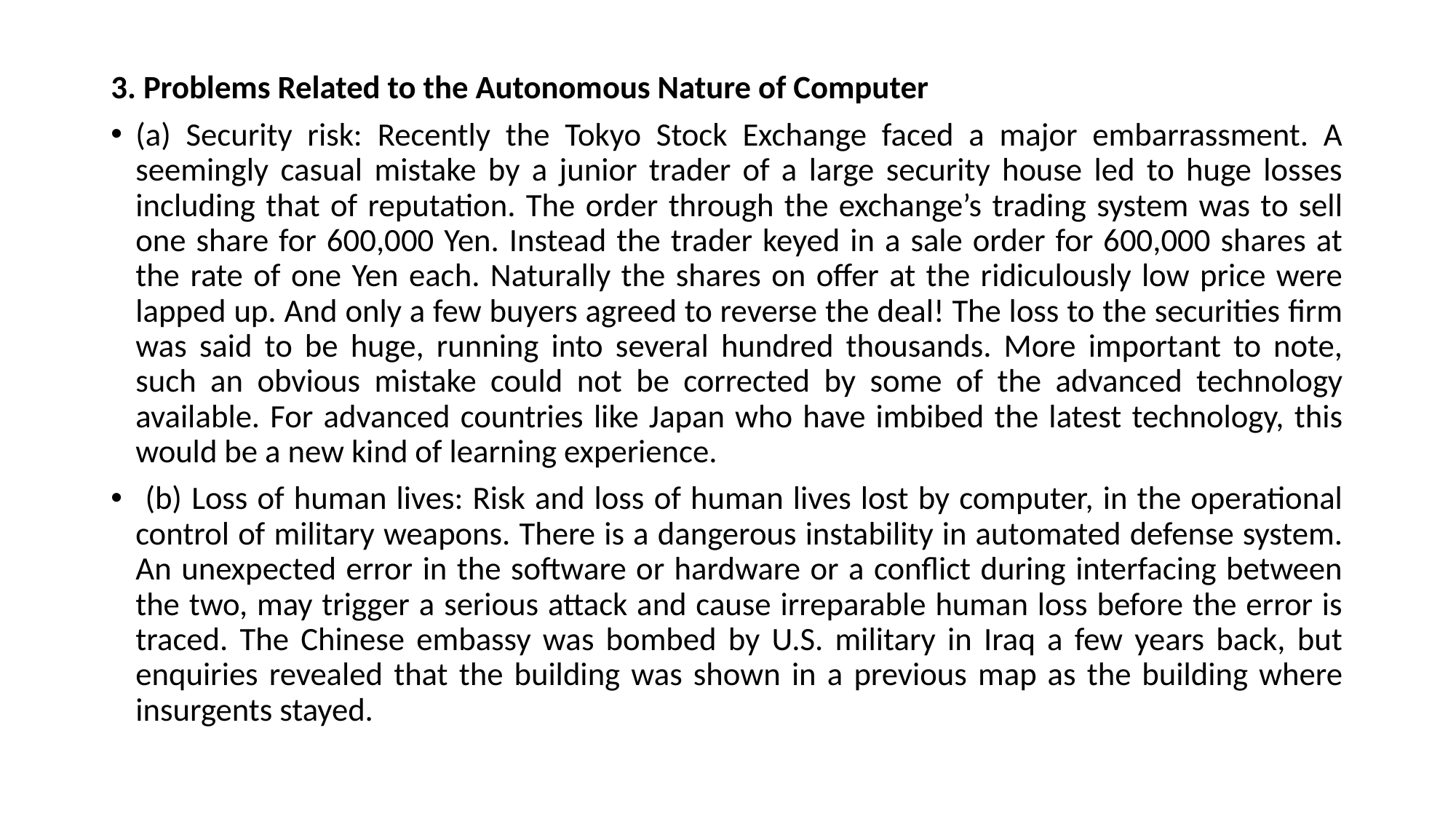

3. Problems Related to the Autonomous Nature of Computer
(a) Security risk: Recently the Tokyo Stock Exchange faced a major embarrassment. A seemingly casual mistake by a junior trader of a large security house led to huge losses including that of reputation. The order through the exchange’s trading system was to sell one share for 600,000 Yen. Instead the trader keyed in a sale order for 600,000 shares at the rate of one Yen each. Naturally the shares on offer at the ridiculously low price were lapped up. And only a few buyers agreed to reverse the deal! The loss to the securities firm was said to be huge, running into several hundred thousands. More important to note, such an obvious mistake could not be corrected by some of the advanced technology available. For advanced countries like Japan who have imbibed the latest technology, this would be a new kind of learning experience.
 (b) Loss of human lives: Risk and loss of human lives lost by computer, in the operational control of military weapons. There is a dangerous instability in automated defense system. An unexpected error in the software or hardware or a conflict during interfacing between the two, may trigger a serious attack and cause irreparable human loss before the error is traced. The Chinese embassy was bombed by U.S. military in Iraq a few years back, but enquiries revealed that the building was shown in a previous map as the building where insurgents stayed.